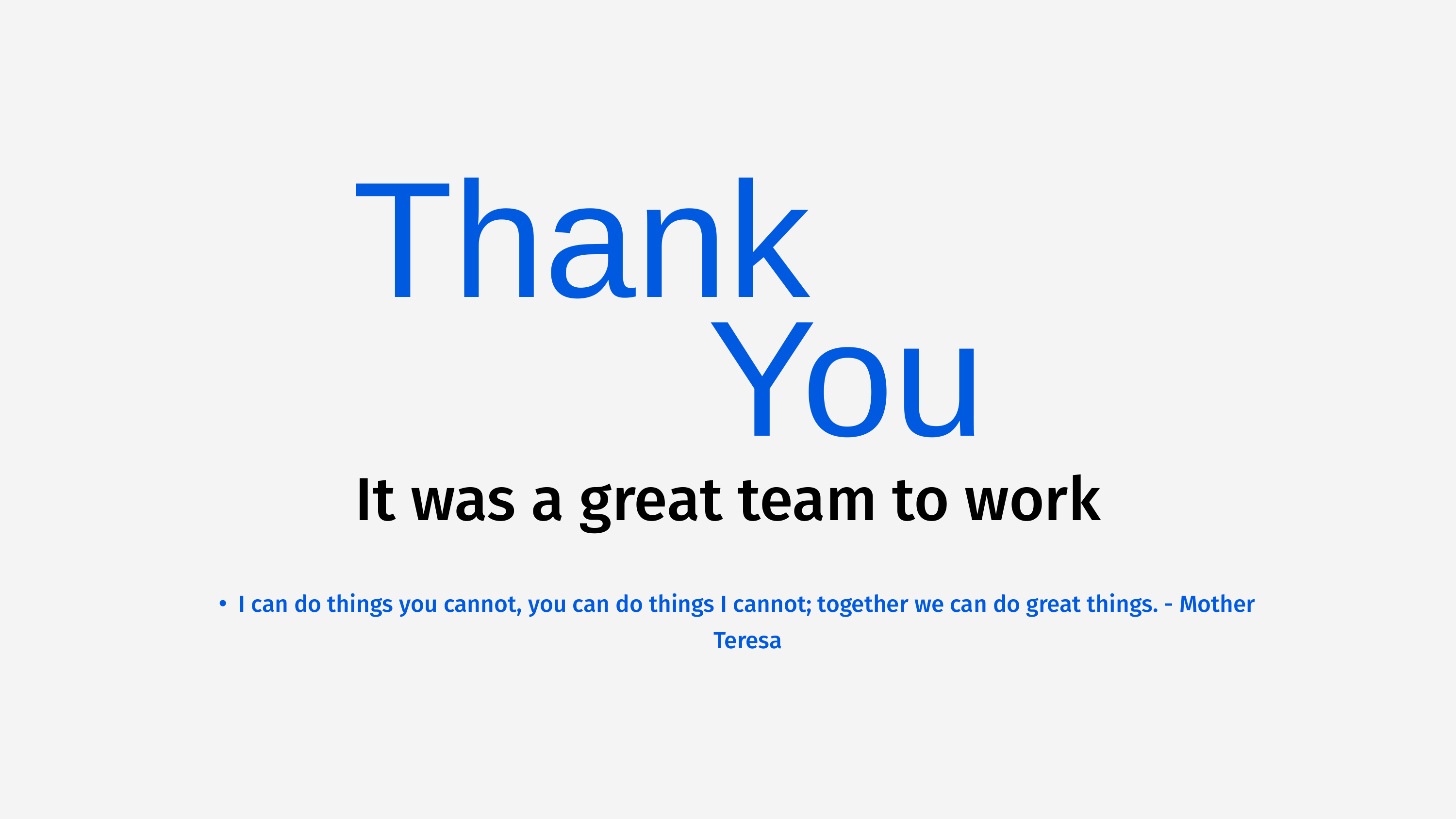

Thank
You
It was a great team to work
I can do things you cannot, you can do things I cannot; together we can do great things. - Mother Teresa